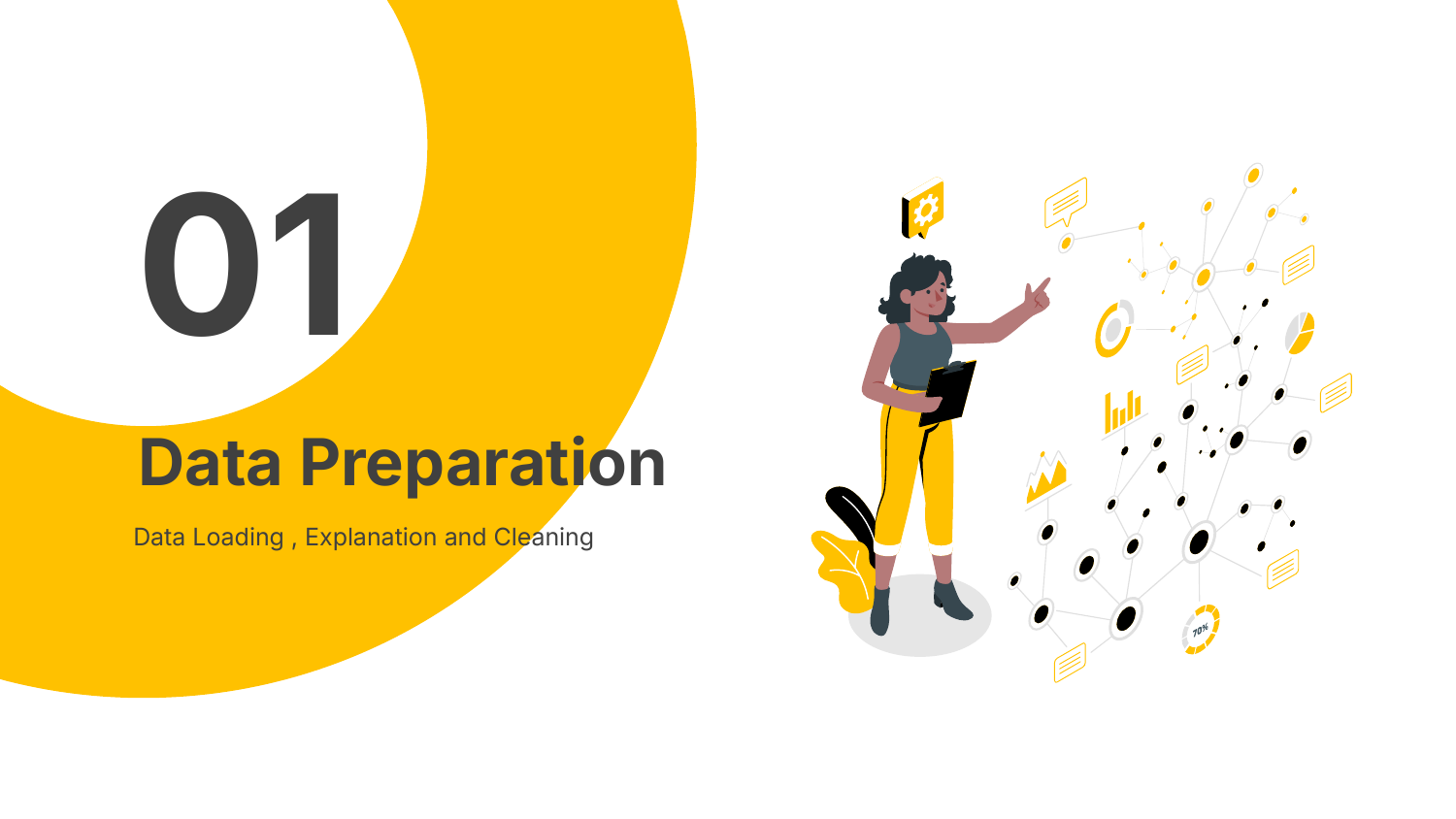

01

Data Preparation
Data Loading , Explanation and Cleaning